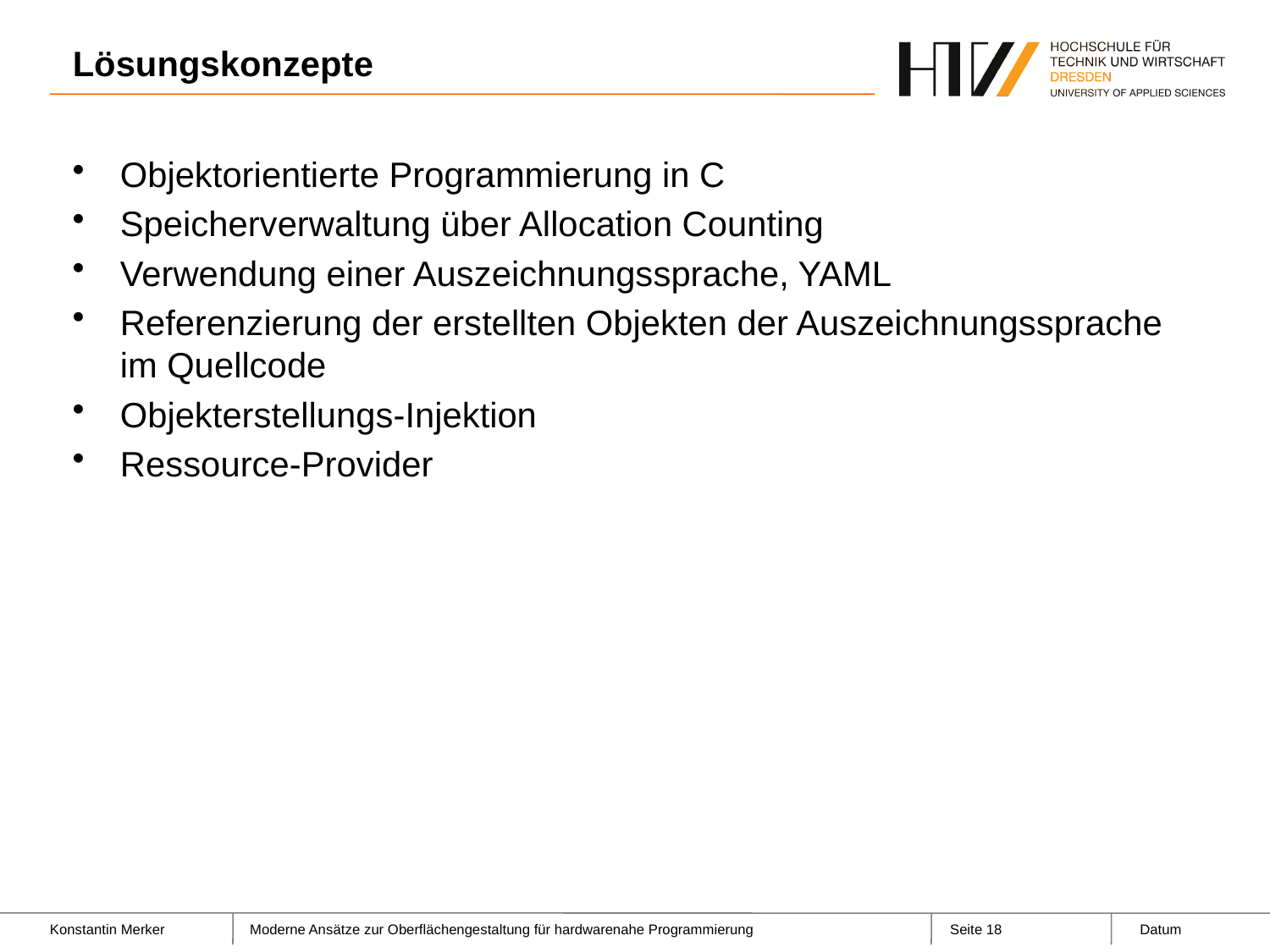

# Lösungskonzepte
Objektorientierte Programmierung in C
Speicherverwaltung über Allocation Counting
Verwendung einer Auszeichnungssprache, YAML
Referenzierung der erstellten Objekten der Auszeichnungssprache im Quellcode
Objekterstellungs-Injektion
Ressource-Provider